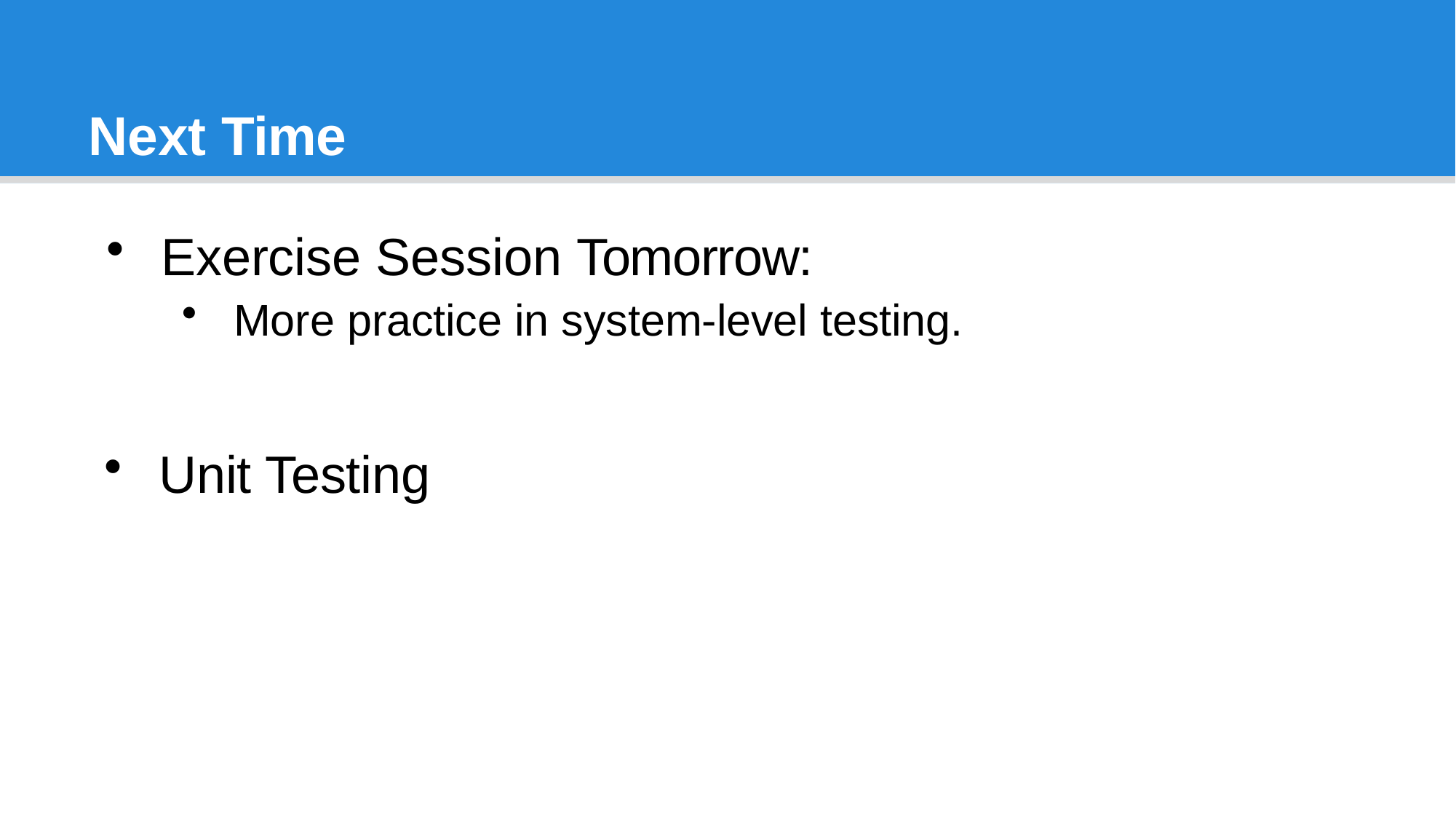

# Next Time
Exercise Session Tomorrow:
More practice in system-level testing.

Unit Testing
37